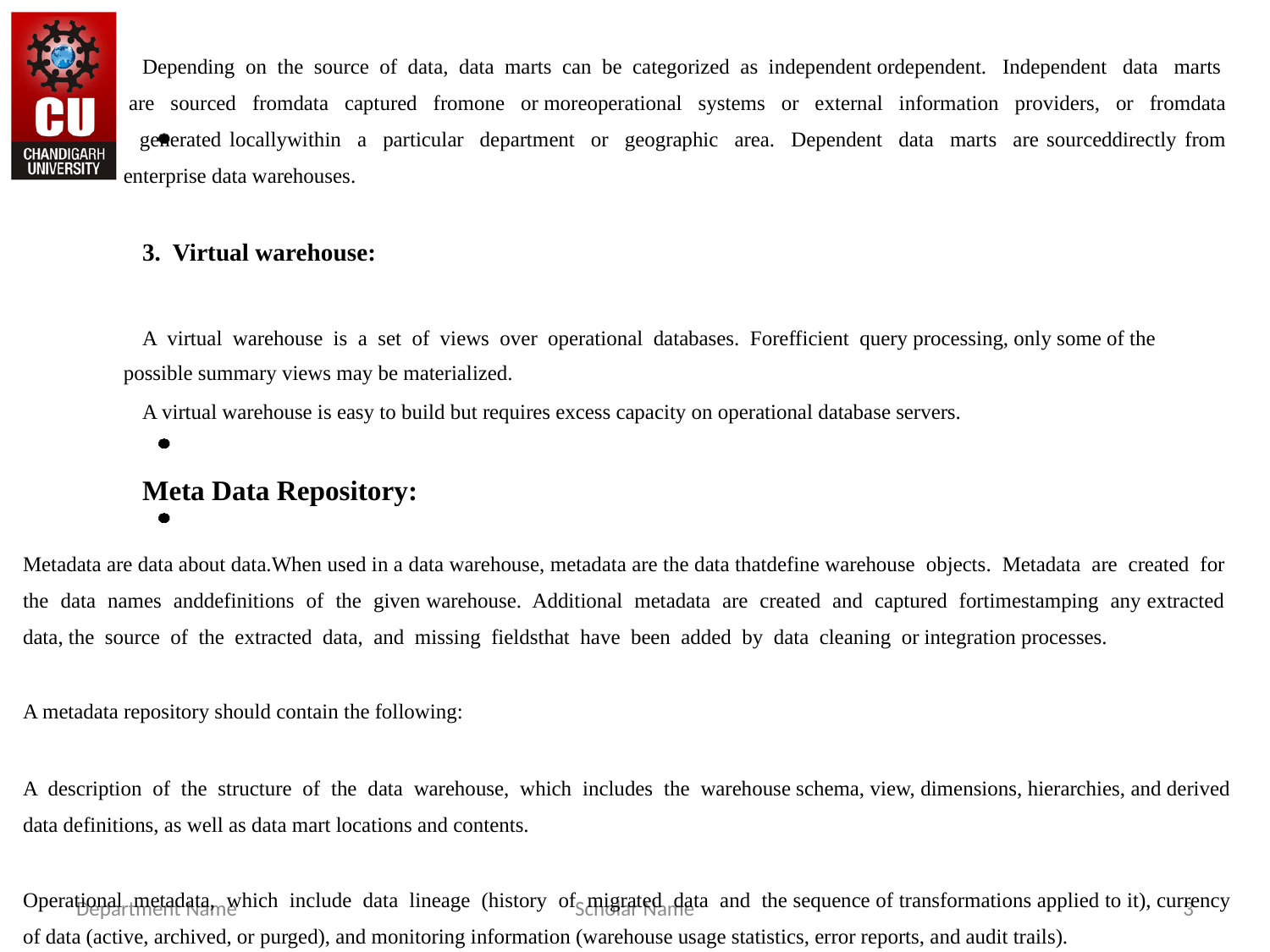

Depending  on  the  source  of  data,  data  marts  can  be  categorized  as  independent ordependent.   Independent   data   marts   are   sourced   fromdata   captured   fromone   or moreoperational   systems   or   external   information   providers,   or   fromdata   generated locallywithin  a  particular  department  or  geographic  area.  Dependent  data  marts  are sourceddirectly from enterprise data warehouses.

3.  Virtual warehouse:

A  virtual  warehouse  is  a  set  of  views  over  operational  databases.  Forefficient  query processing, only some of the possible summary views may be materialized.
A virtual warehouse is easy to build but requires excess capacity on operational database servers.

Meta Data Repository:

Metadata are data about data.When used in a data warehouse, metadata are the data thatdefine warehouse  objects.  Metadata  are  created  for  the  data  names  anddefinitions  of  the  given warehouse.  Additional  metadata  are  created  and  captured  fortimestamping  any extracted  data, the  source  of  the  extracted  data,  and  missing  fieldsthat  have  been  added  by  data  cleaning  or integration processes.

A metadata repository should contain the following:

A  description  of  the  structure  of  the  data  warehouse,  which  includes  the  warehouse schema, view, dimensions, hierarchies, and derived data definitions, as well as data mart locations and contents.

Operational  metadata,  which  include  data  lineage  (history  of  migrated  data  and  the sequence of transformations applied to it), currency of data (active, archived, or purged), and monitoring information (warehouse usage statistics, error reports, and audit trails).
Department Name
Scholar Name
3